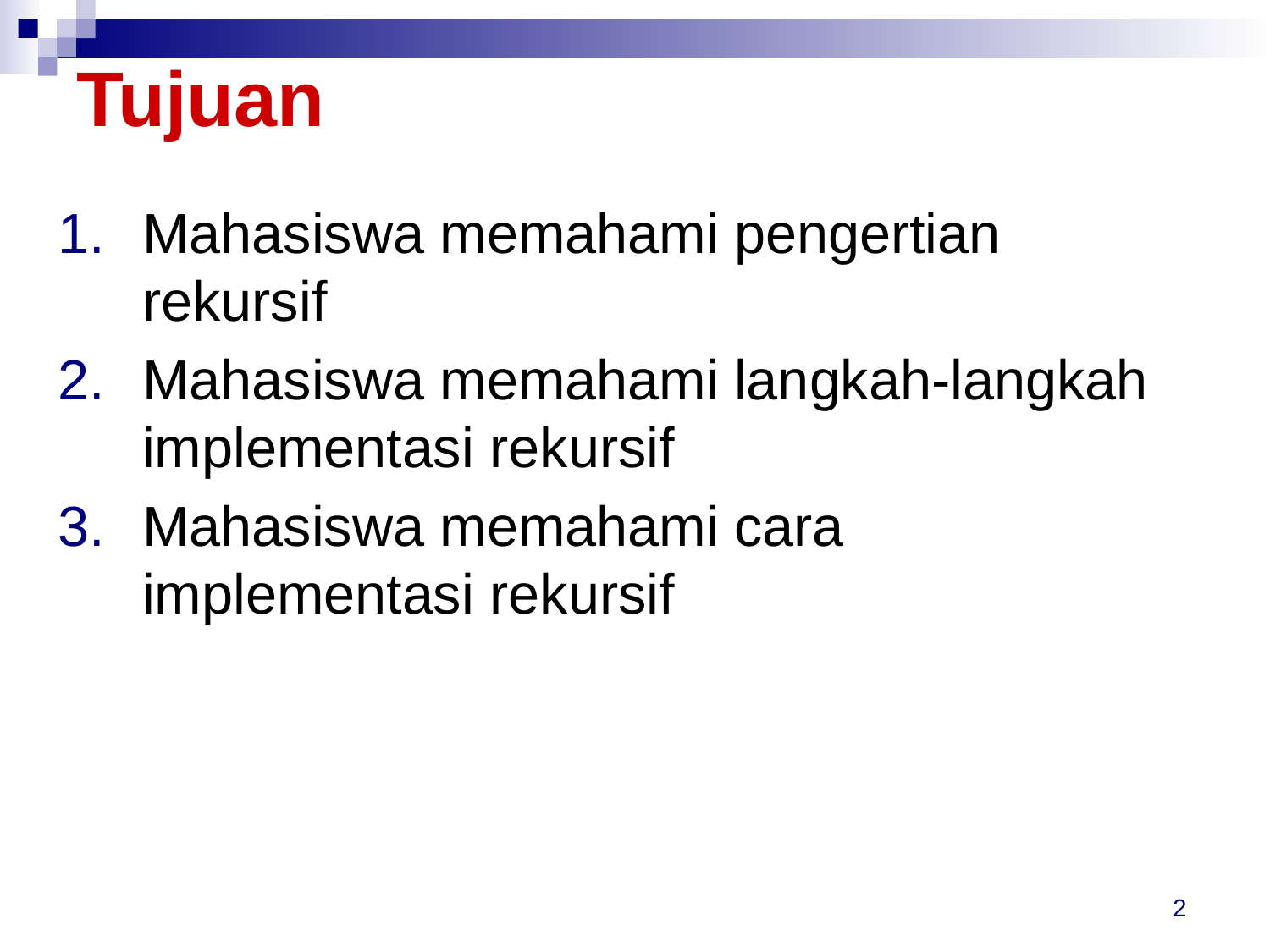

Tujuan
Mahasiswa memahami pengertian rekursif
Mahasiswa memahami langkah-langkah implementasi rekursif
Mahasiswa memahami cara implementasi rekursif

2